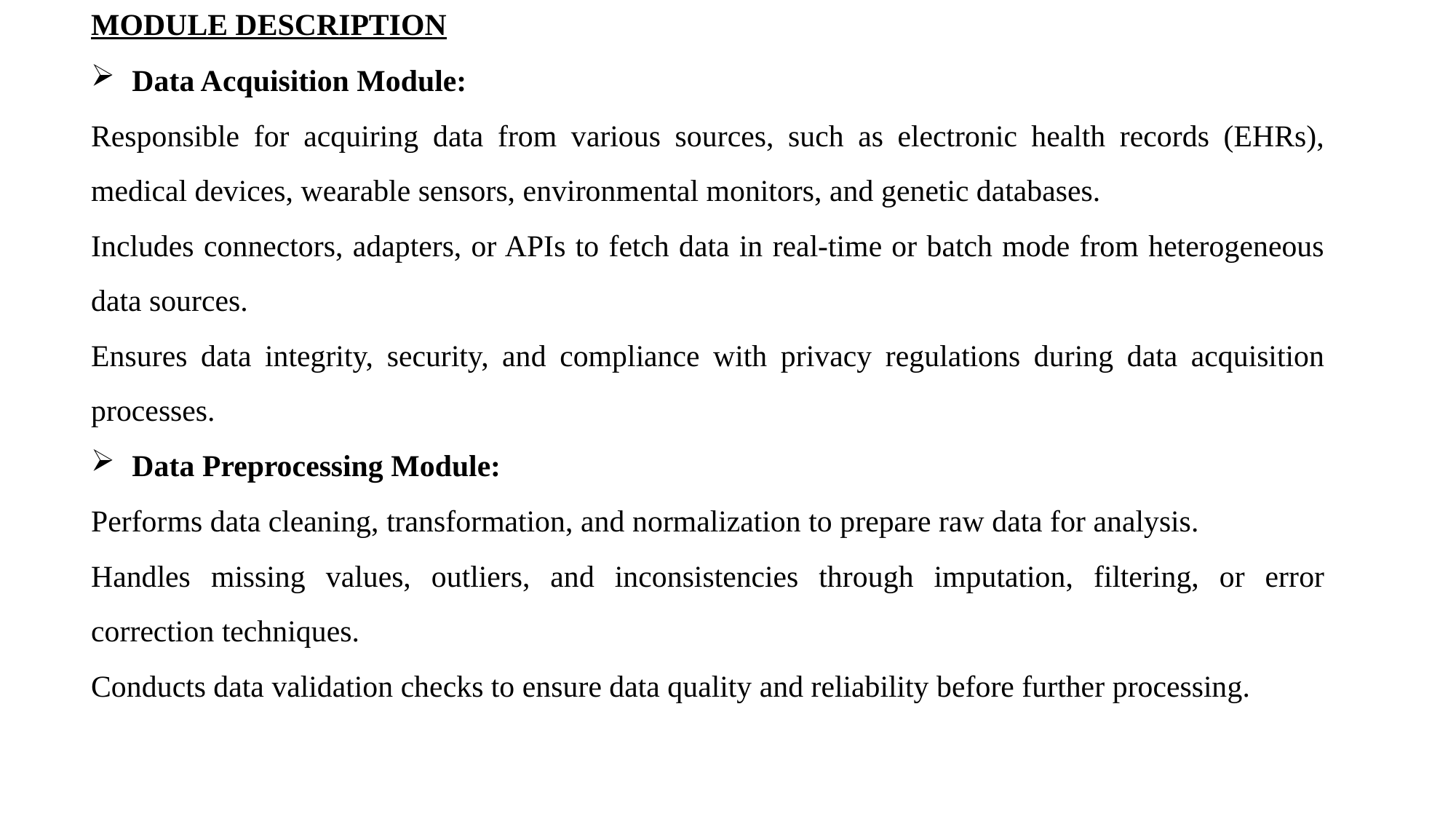

MODULE DESCRIPTION
Data Acquisition Module:
Responsible for acquiring data from various sources, such as electronic health records (EHRs), medical devices, wearable sensors, environmental monitors, and genetic databases.
Includes connectors, adapters, or APIs to fetch data in real-time or batch mode from heterogeneous data sources.
Ensures data integrity, security, and compliance with privacy regulations during data acquisition processes.
Data Preprocessing Module:
Performs data cleaning, transformation, and normalization to prepare raw data for analysis.
Handles missing values, outliers, and inconsistencies through imputation, filtering, or error correction techniques.
Conducts data validation checks to ensure data quality and reliability before further processing.